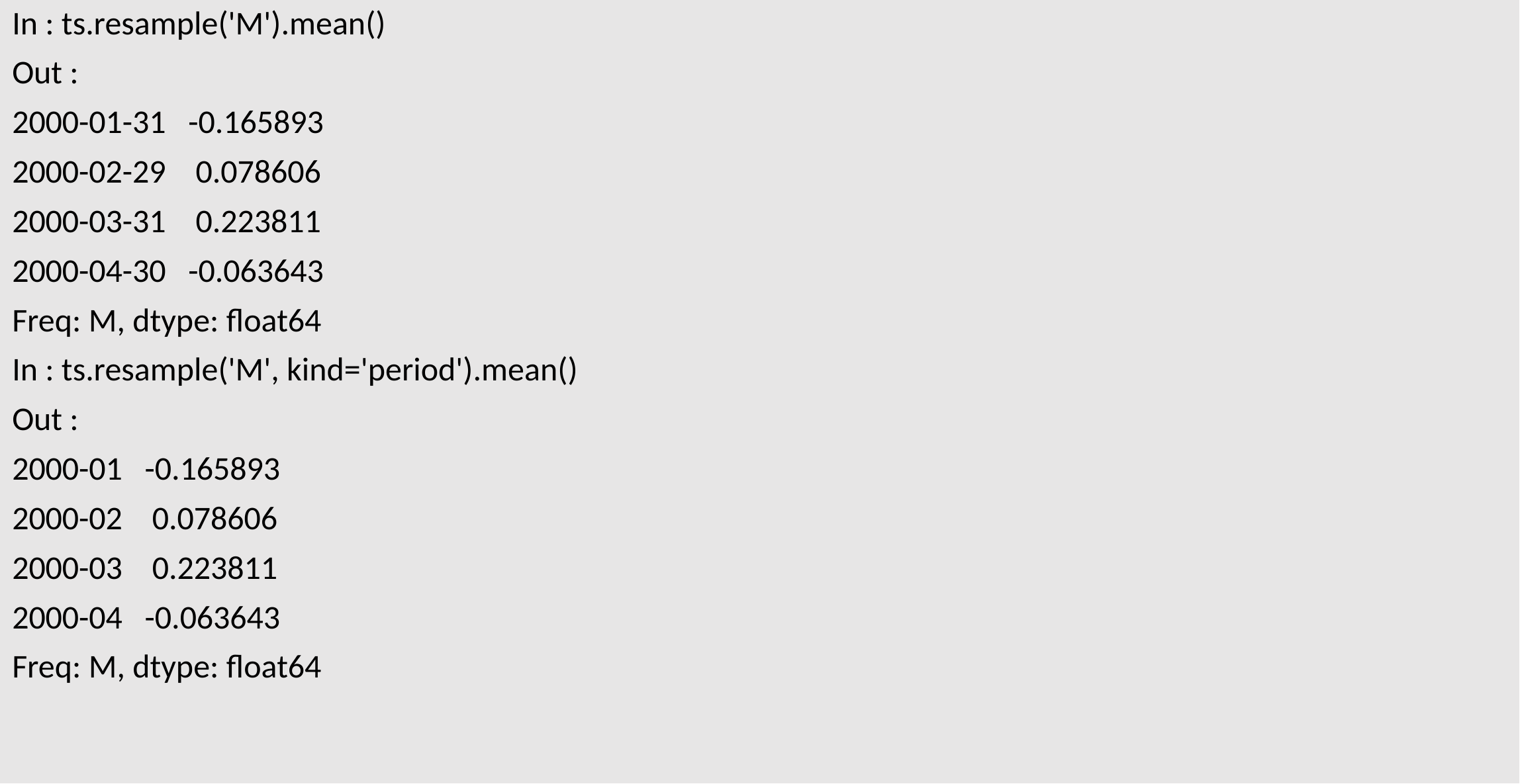

In : ts.resample('M').mean()
Out :
2000-01-31   -0.165893
2000-02-29    0.078606
2000-03-31    0.223811
2000-04-30   -0.063643
Freq: M, dtype: float64
In : ts.resample('M', kind='period').mean()
Out :
2000-01   -0.165893
2000-02    0.078606
2000-03    0.223811
2000-04   -0.063643
Freq: M, dtype: float64